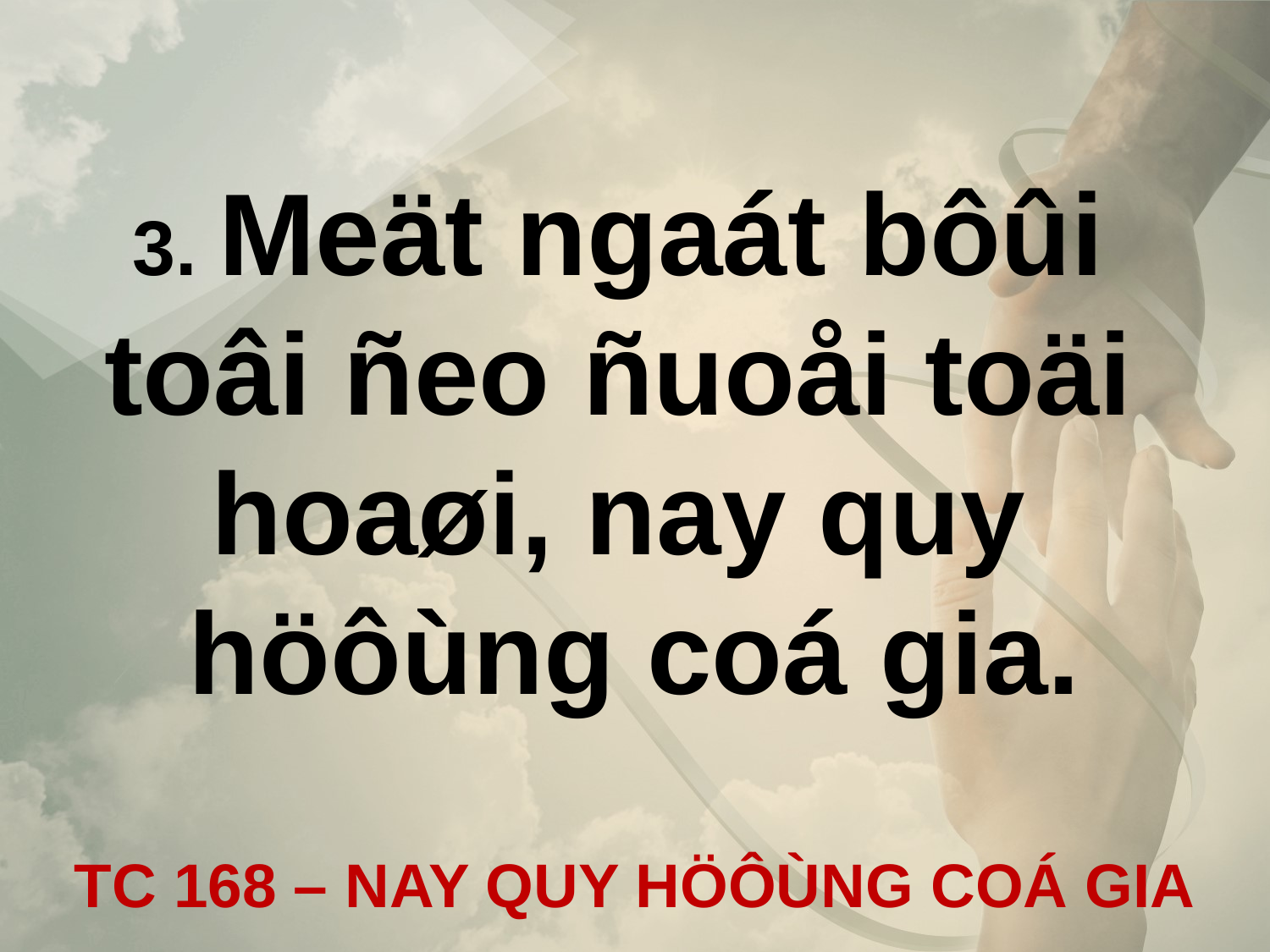

3. Meät ngaát bôûi
toâi ñeo ñuoåi toäi
hoaøi, nay quy
höôùng coá gia.
TC 168 – NAY QUY HÖÔÙNG COÁ GIA